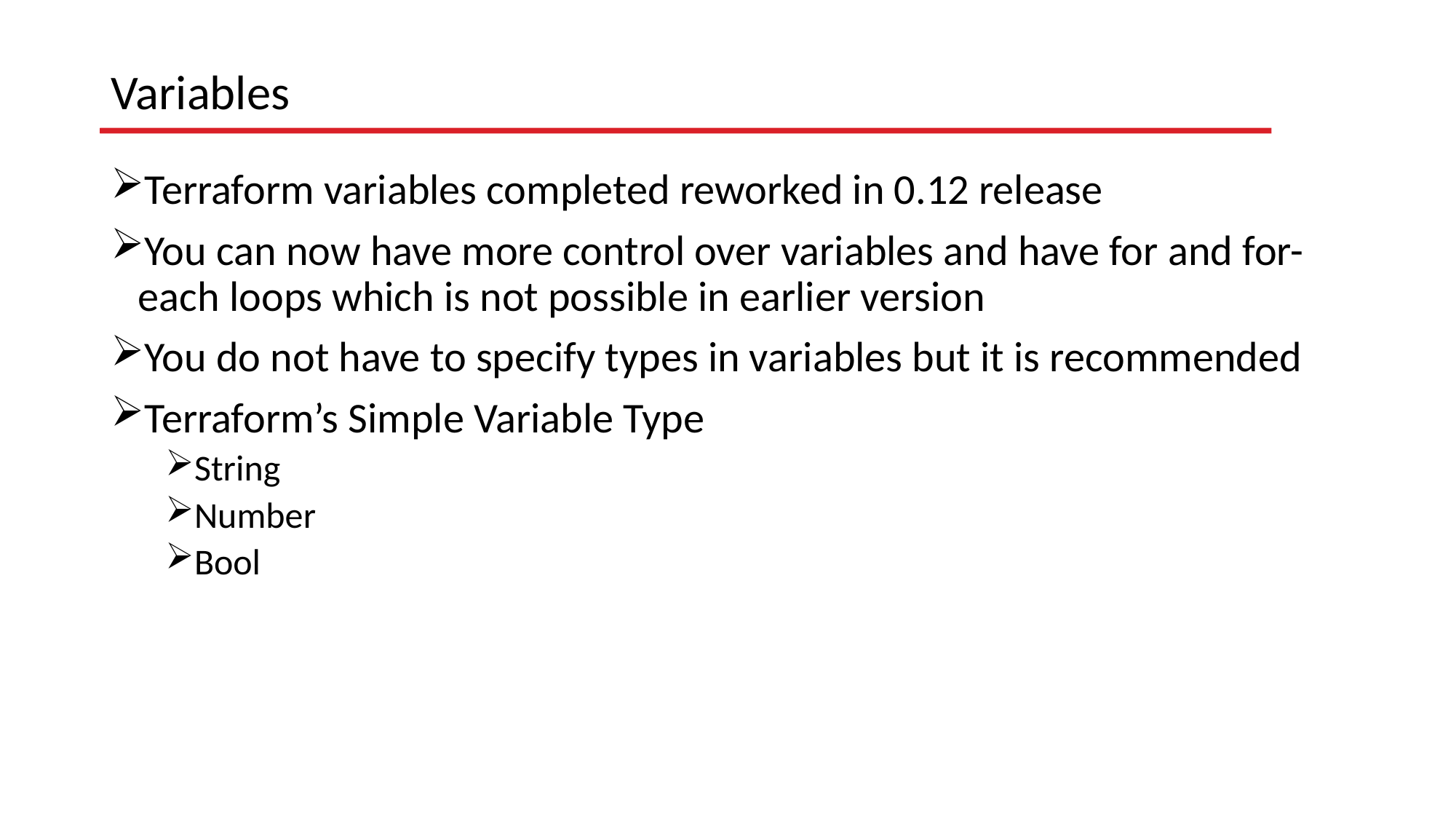

# Variables

Terraform variables completed reworked in 0.12 release
You can now have more control over variables and have for and for-each loops which is not possible in earlier version
You do not have to specify types in variables but it is recommended
Terraform’s Simple Variable Type
String
Number
Bool